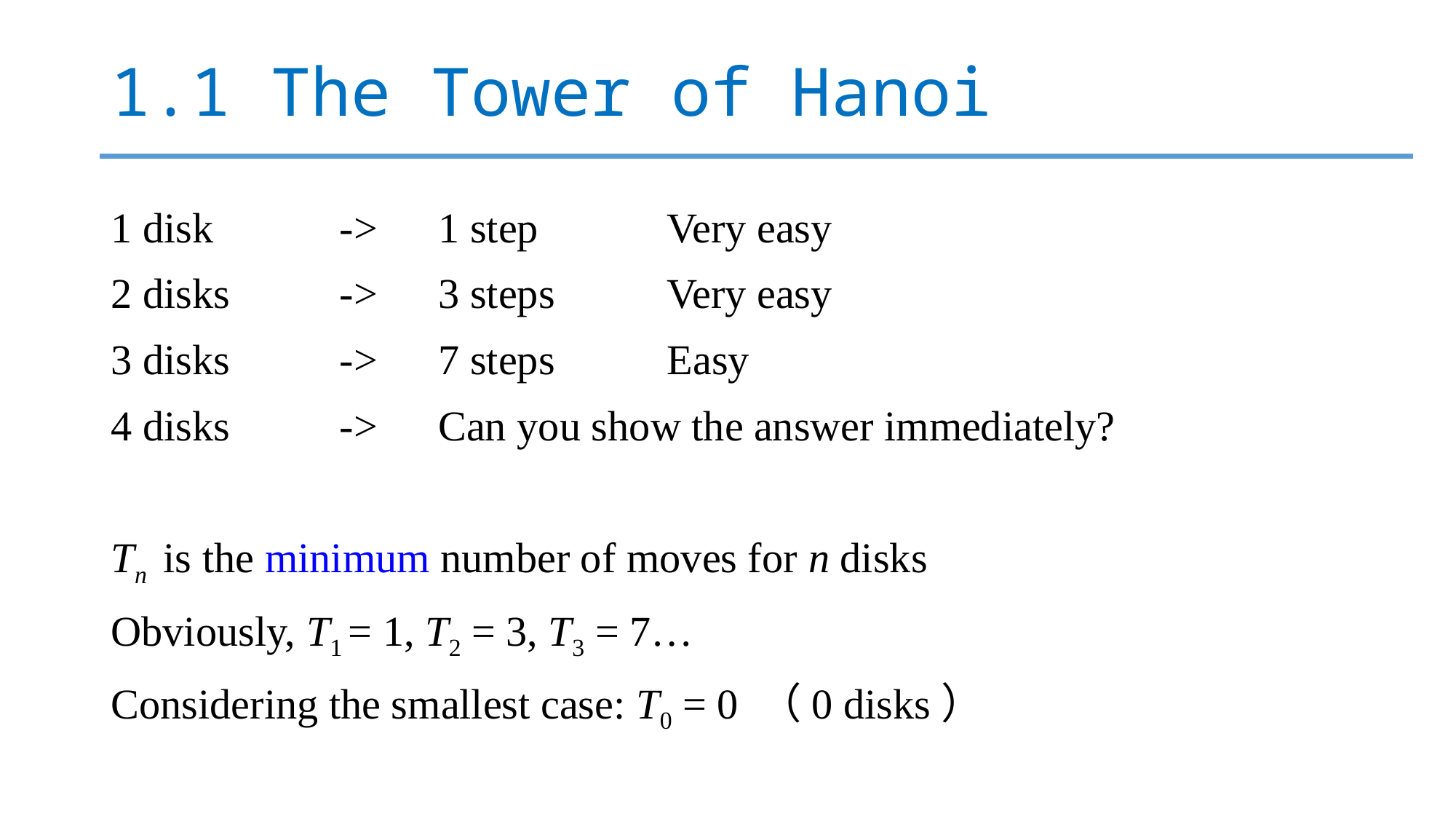

# 1.1 The Tower of Hanoi
1 disk  	 -> 	1 step		 Very easy
2 disks	 -> 	3 steps	 Very easy
3 disks	 -> 	7 steps	 Easy
4 disks     	 ->	Can you show the answer immediately?

Tn  is the minimum number of moves for n disks
Obviously, T1 = 1, T2 = 3, T3 = 7…
Considering the smallest case: T0 = 0 （0 disks）